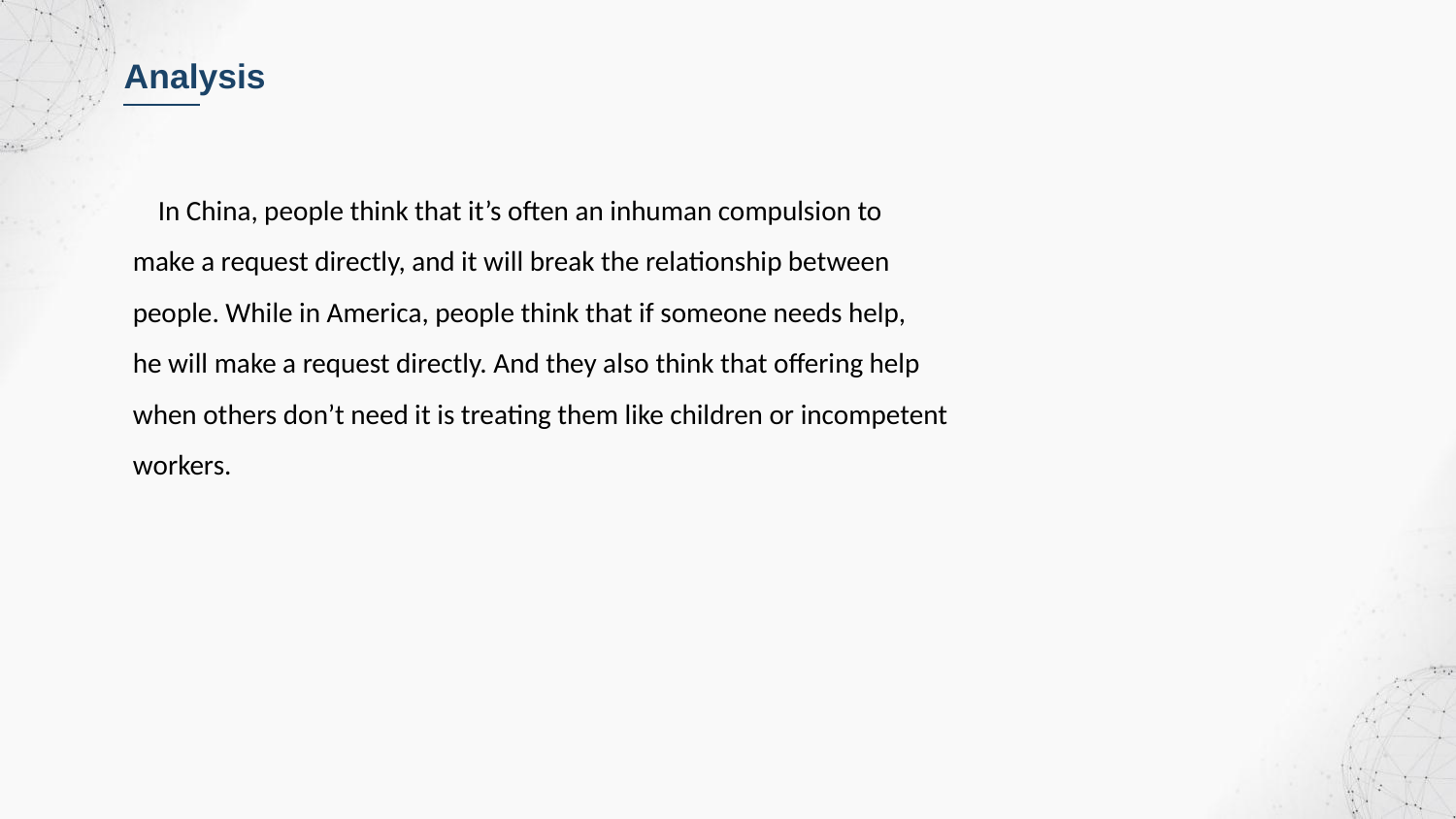

Analysis
    In China, people think that it’s often an inhuman compulsion to
make a request directly, and it will break the relationship between
people. While in America, people think that if someone needs help,
he will make a request directly. And they also think that offering help
when others don’t need it is treating them like children or incompetent
workers.